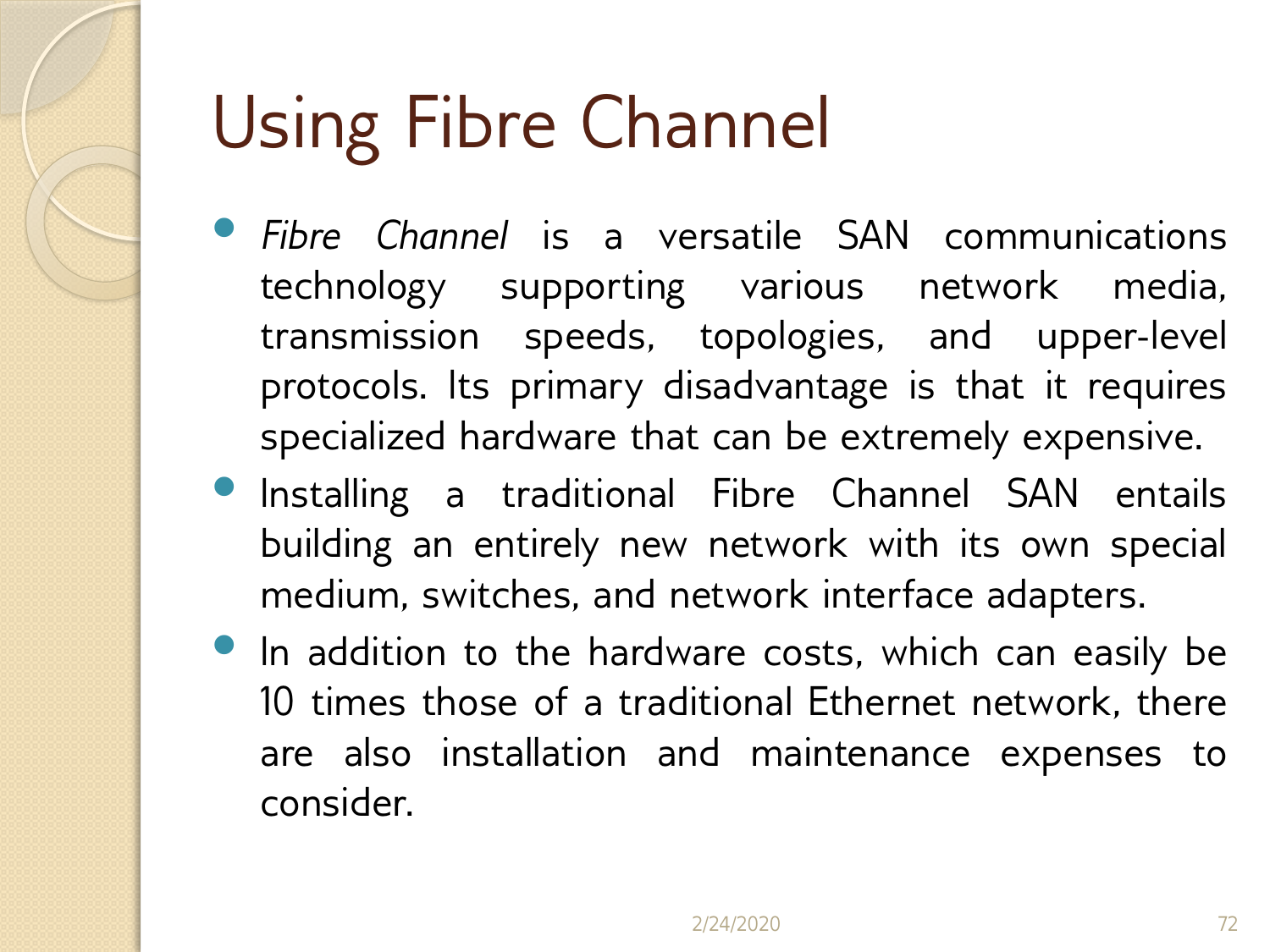

# Using Fibre Channel
Fibre Channel is a versatile SAN communications technology supporting various network media, transmission speeds, topologies, and upper-level protocols. Its primary disadvantage is that it requires specialized hardware that can be extremely expensive.
Installing a traditional Fibre Channel SAN entails building an entirely new network with its own special medium, switches, and network interface adapters.
In addition to the hardware costs, which can easily be 10 times those of a traditional Ethernet network, there are also installation and maintenance expenses to consider.
2/24/2020
72